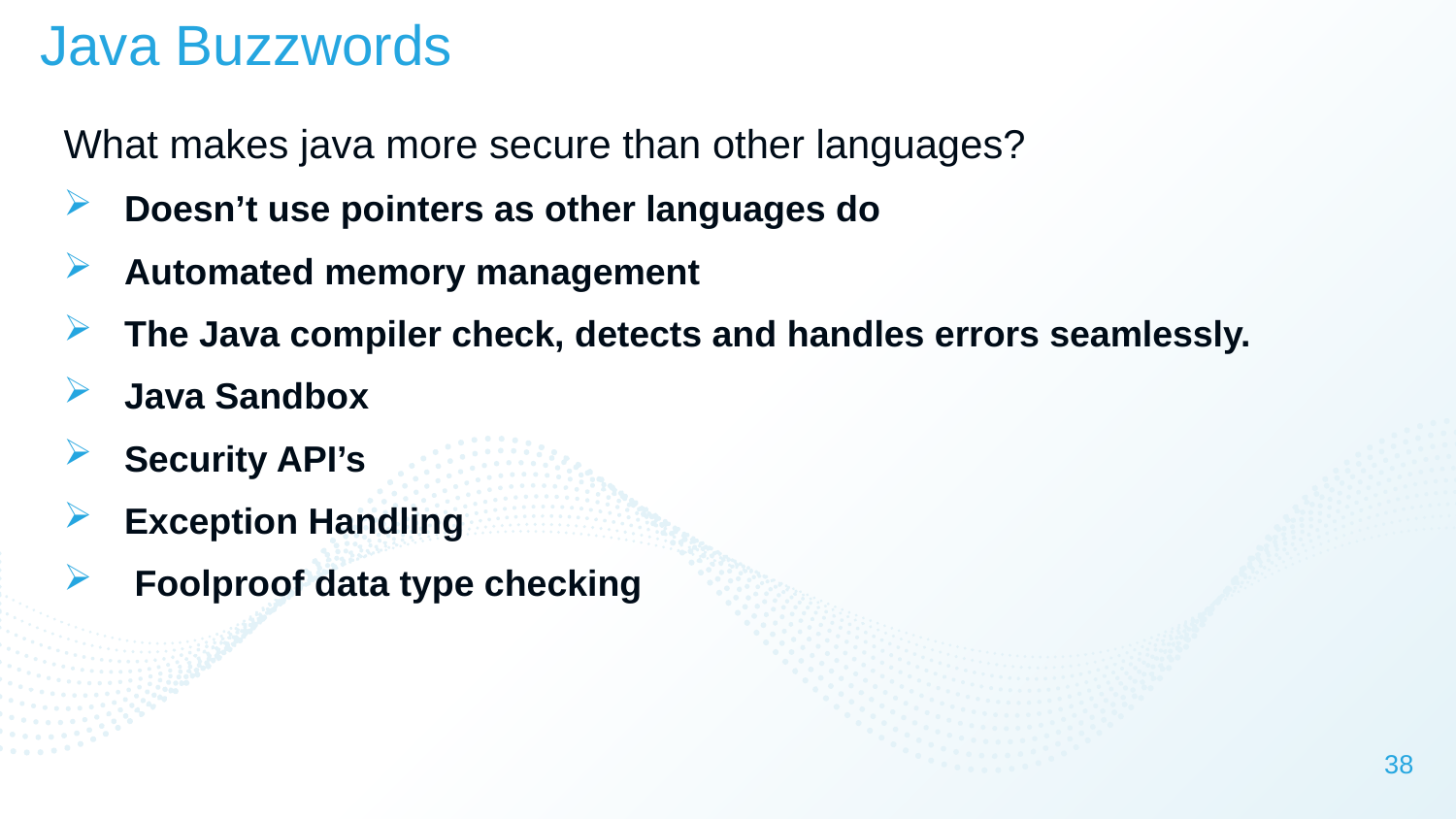

# Java Buzzwords
What makes java more secure than other languages?
Doesn’t use pointers as other languages do
Automated memory management
The Java compiler check, detects and handles errors seamlessly.
Java Sandbox
Security API’s
Exception Handling
 Foolproof data type checking

38